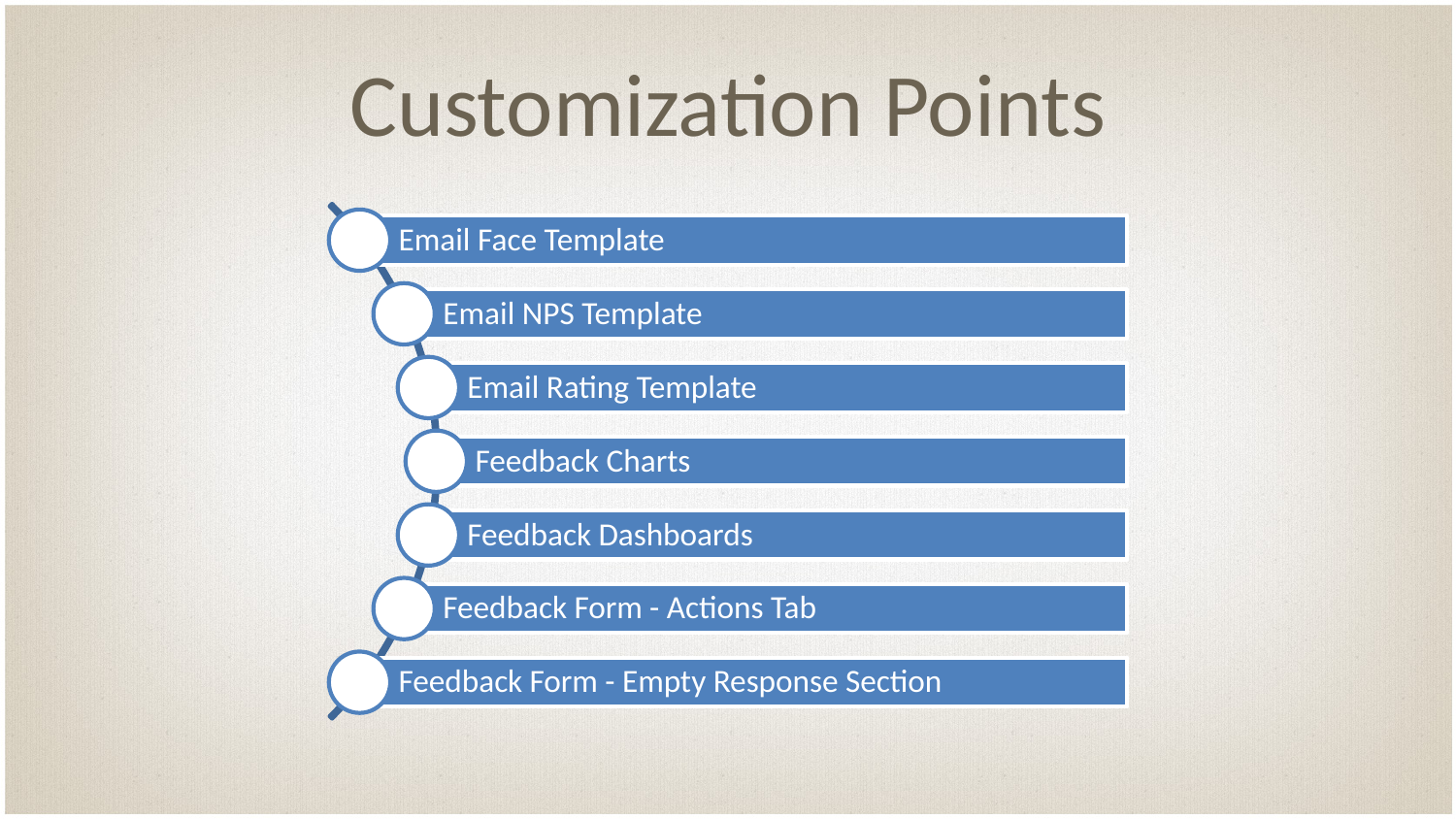

# Customization Points
Email Face Template
Email NPS Template
Email Rating Template
Feedback Charts
Feedback Dashboards
Feedback Form - Actions Tab
Feedback Form - Empty Response Section